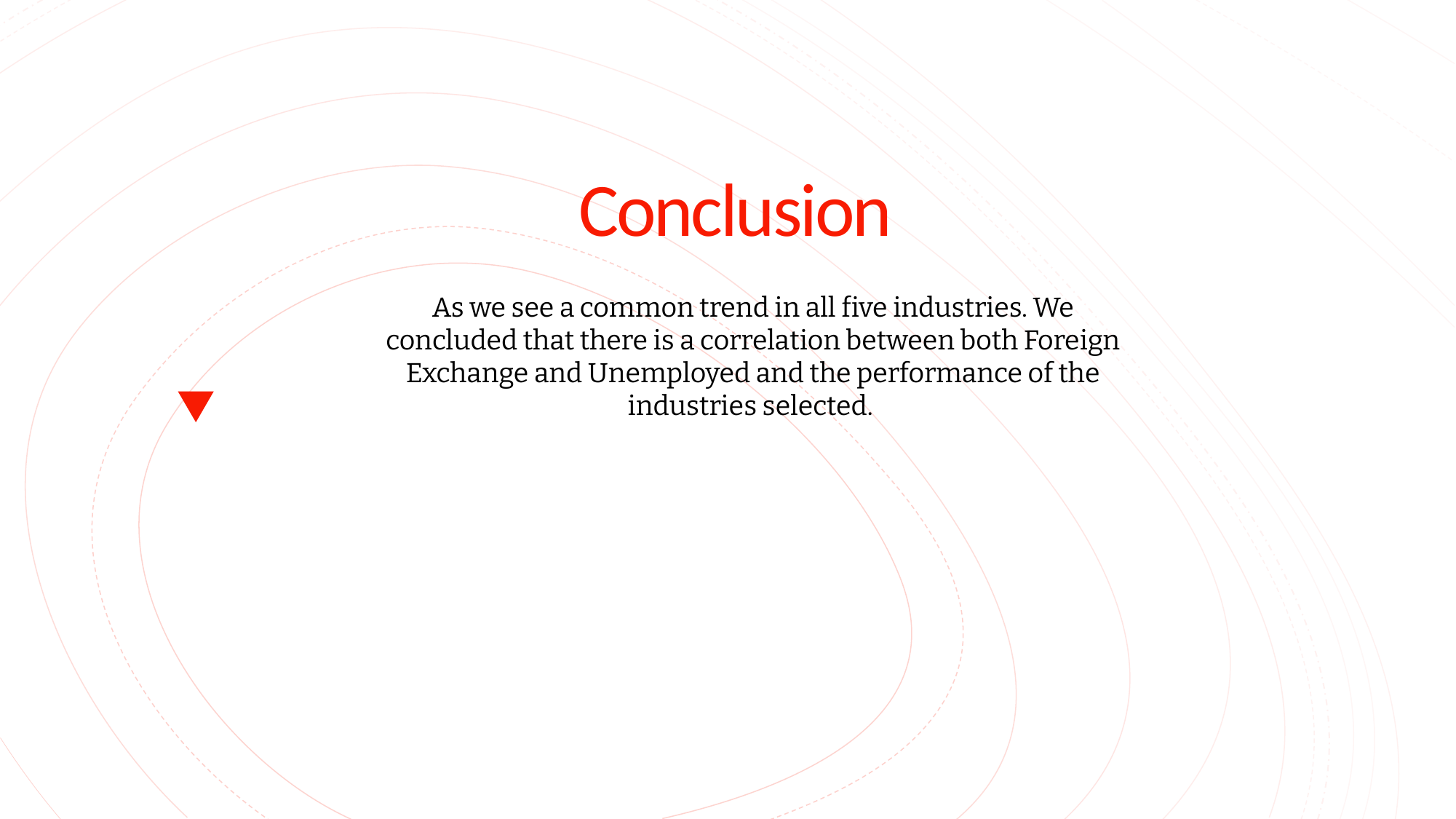

# Conclusion
As we see a common trend in all five industries. We concluded that there is a correlation between both Foreign Exchange and Unemployed and the performance of the industries selected.